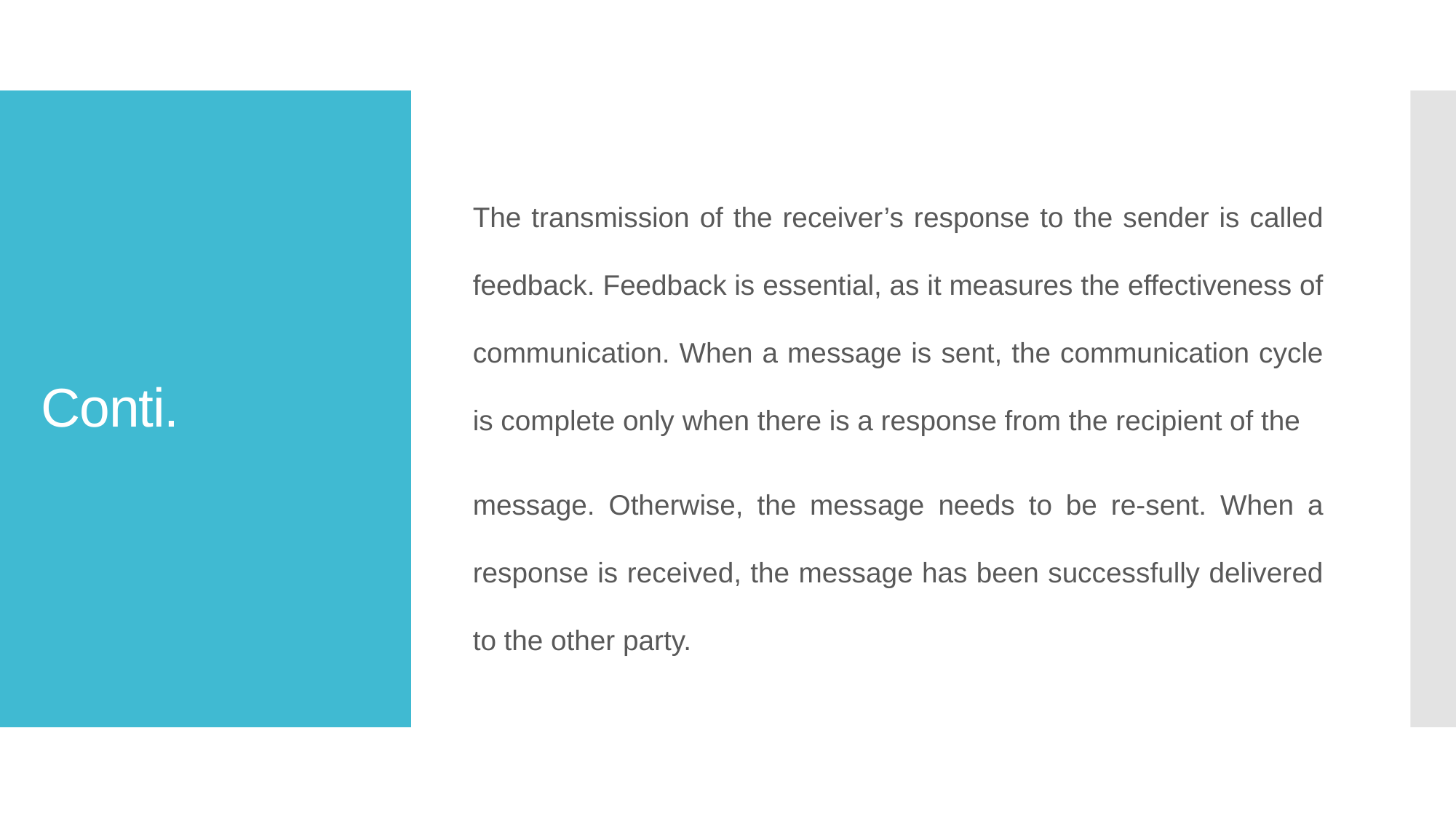

The transmission of the receiver’s response to the sender is called feedback. Feedback is essential, as it measures the effectiveness of communication. When a message is sent, the communication cycle is complete only when there is a response from the recipient of the
message. Otherwise, the message needs to be re-sent. When a response is received, the message has been successfully delivered to the other party.

# Conti.